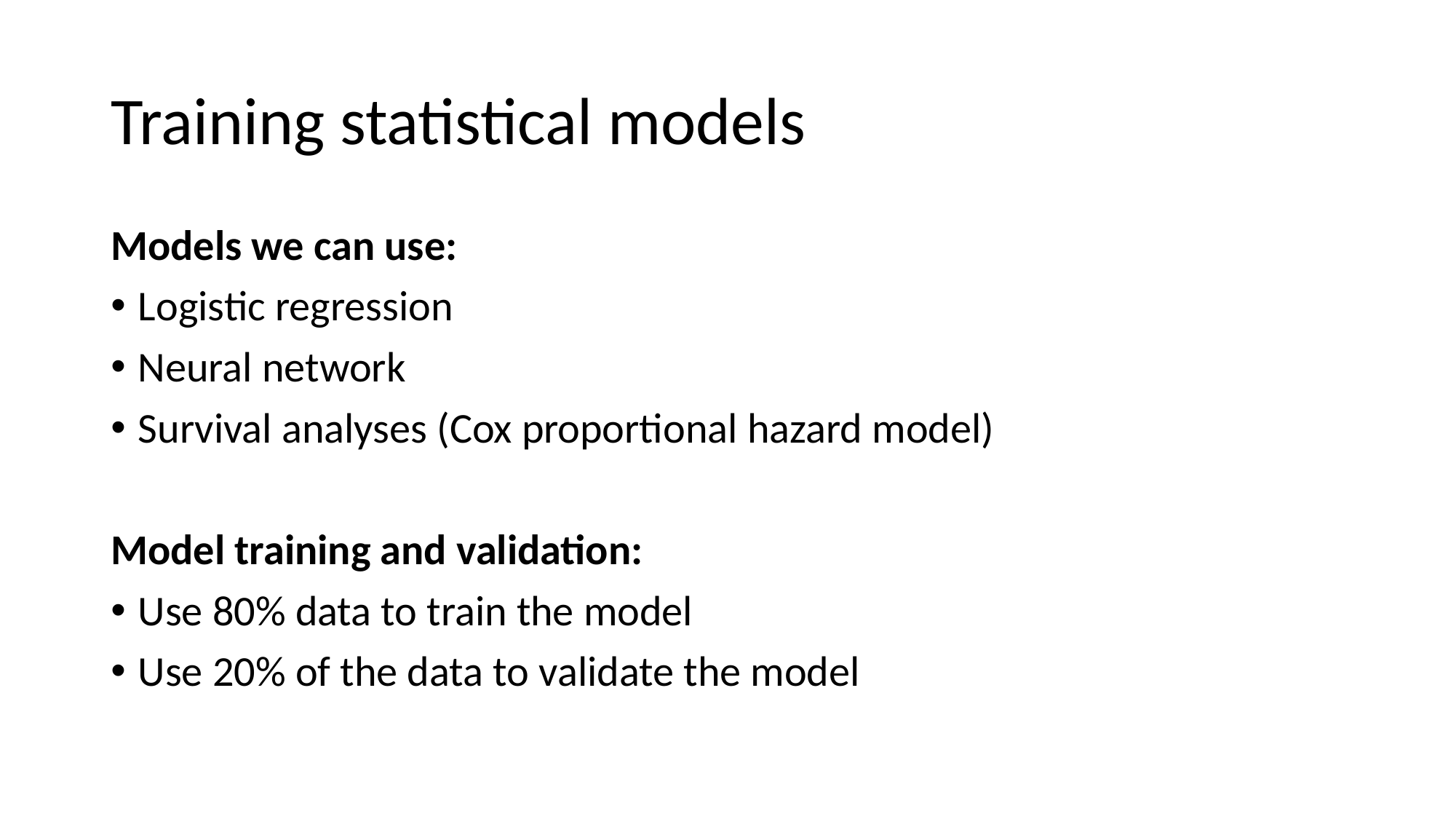

# Training statistical models
Models we can use:
Logistic regression
Neural network
Survival analyses (Cox proportional hazard model)

Model training and validation:
Use 80% data to train the model
Use 20% of the data to validate the model